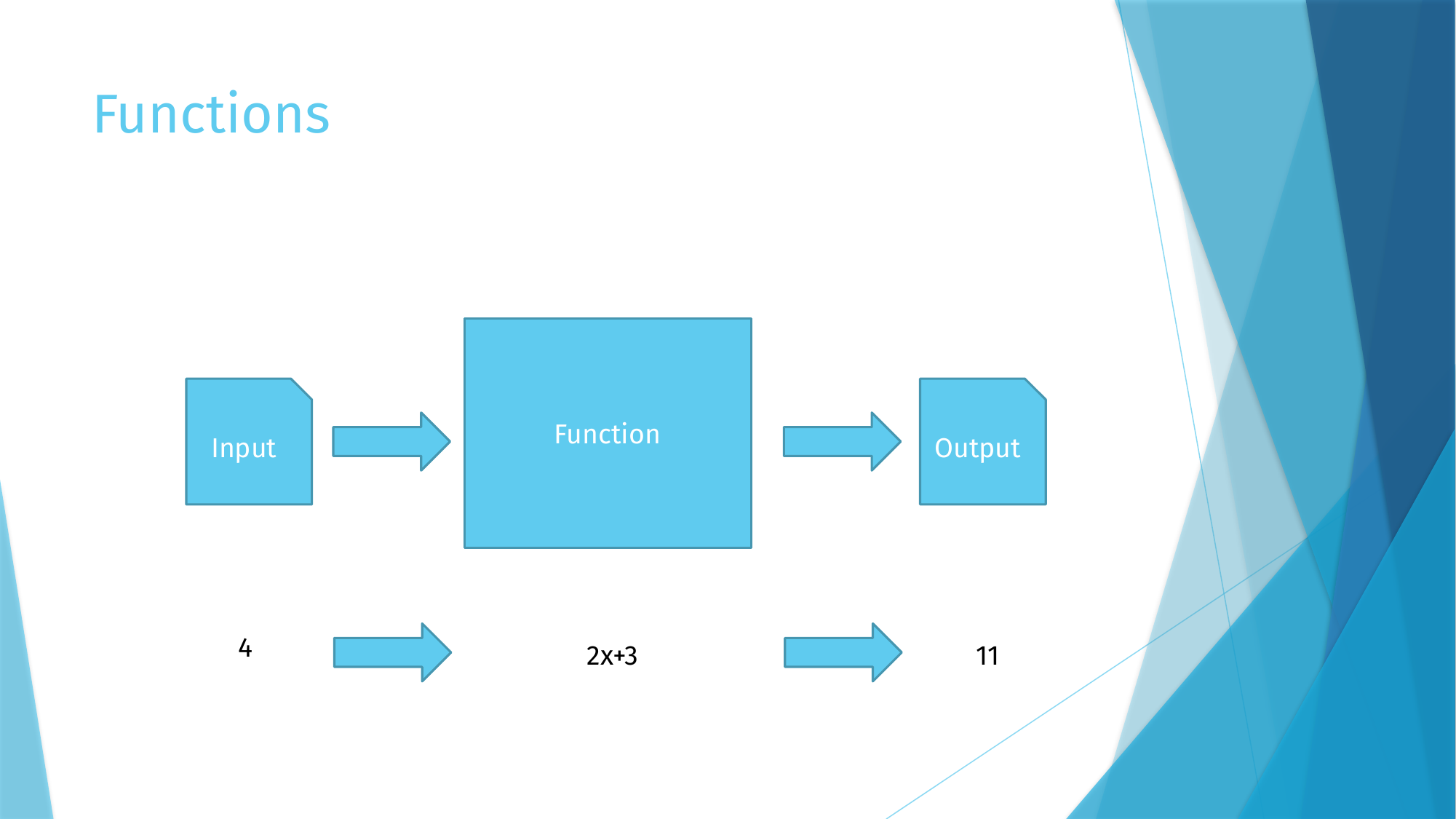

# Functions
Function
Output
Input

4
11
2x+3